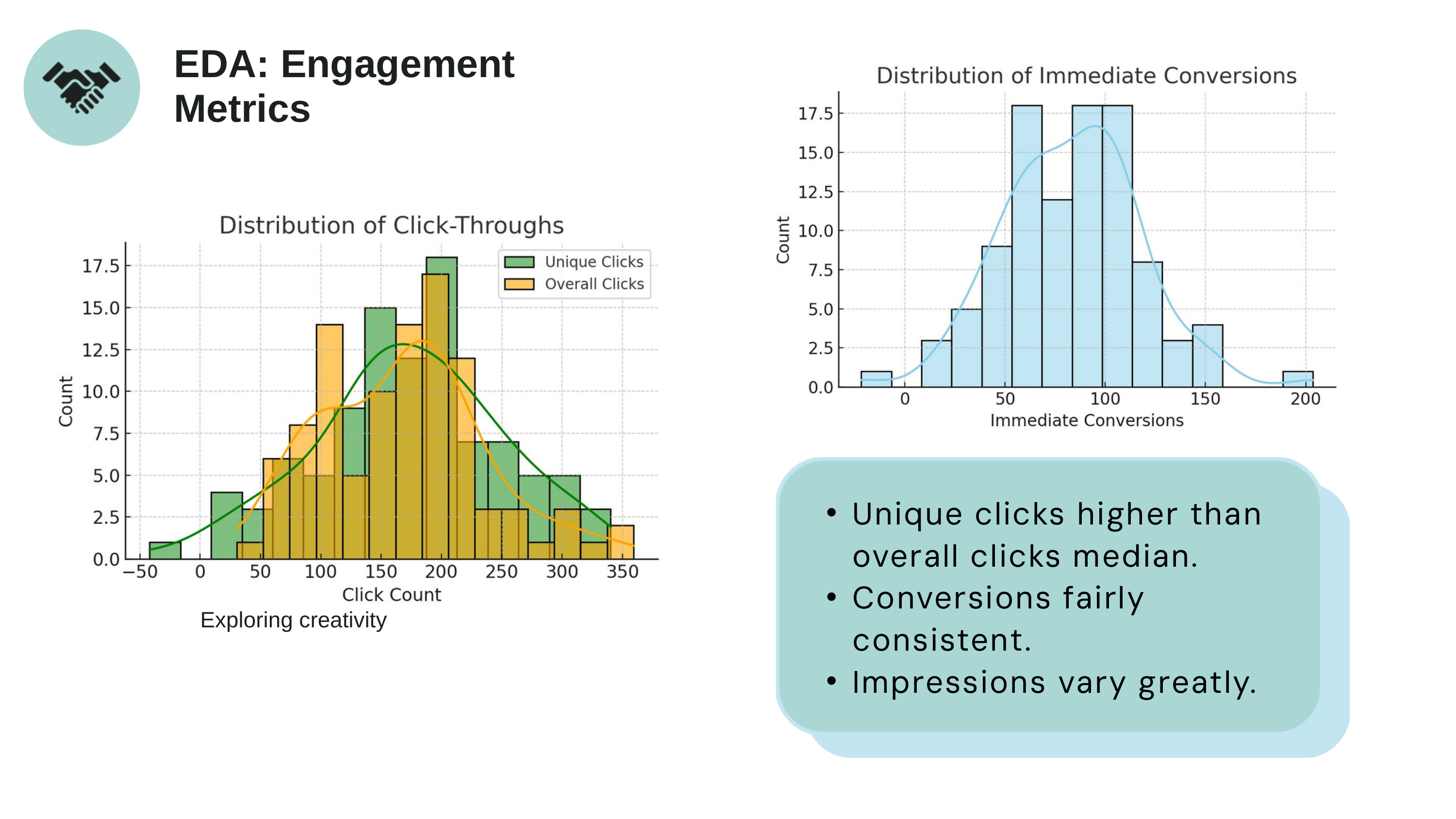

EDA: Engagement Metrics

Unique clicks higher than overall clicks median.
Conversions fairly consistent.
Impressions vary greatly.

Exploring creativity